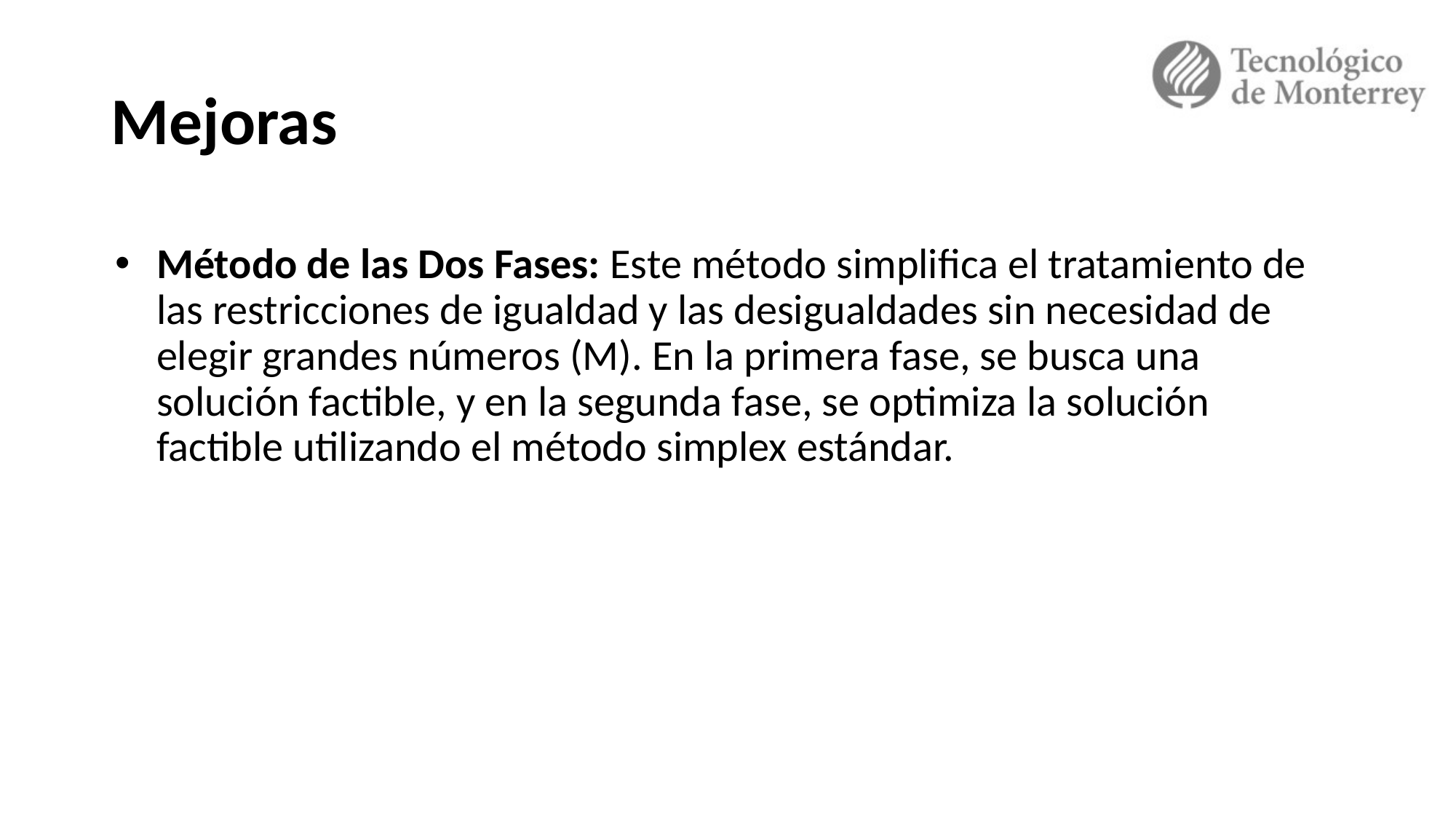

# Mejoras

Método de las Dos Fases: Este método simplifica el tratamiento de las restricciones de igualdad y las desigualdades sin necesidad de elegir grandes números (M). En la primera fase, se busca una solución factible, y en la segunda fase, se optimiza la solución factible utilizando el método simplex estándar.